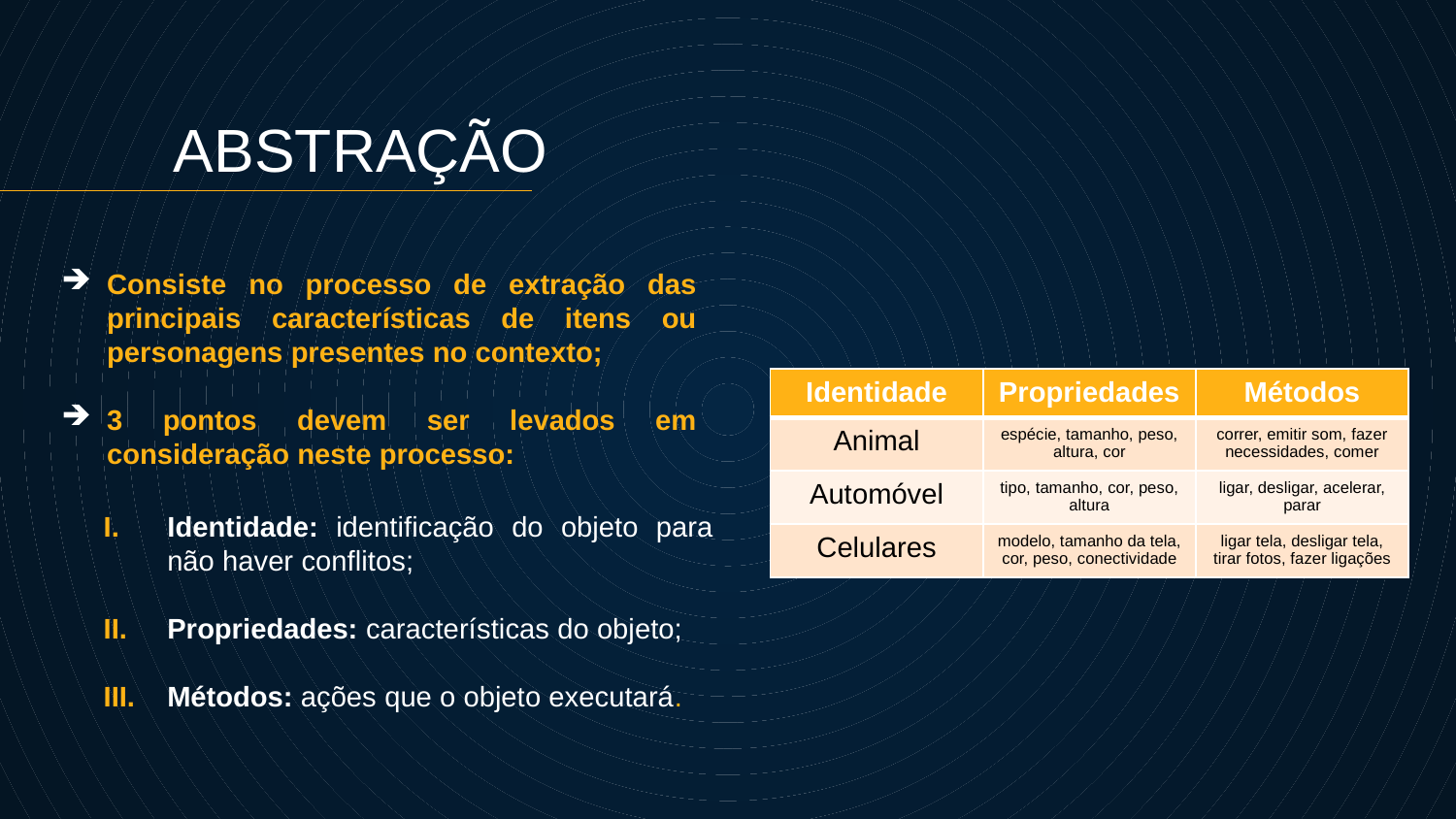

ABSTRAÇÃO
Consiste no processo de extração das principais características de itens ou personagens presentes no contexto;

3 pontos devem ser levados em consideração neste processo:
| Identidade | Propriedades | Métodos |
| --- | --- | --- |
| Animal | espécie, tamanho, peso, altura, cor | correr, emitir som, fazer necessidades, comer |
| Automóvel | tipo, tamanho, cor, peso, altura | ligar, desligar, acelerar, parar |
| Celulares | modelo, tamanho da tela, cor, peso, conectividade | ligar tela, desligar tela, tirar fotos, fazer ligações |
Identidade: identificação do objeto para não haver conflitos;

Propriedades: características do objeto;

Métodos: ações que o objeto executará.